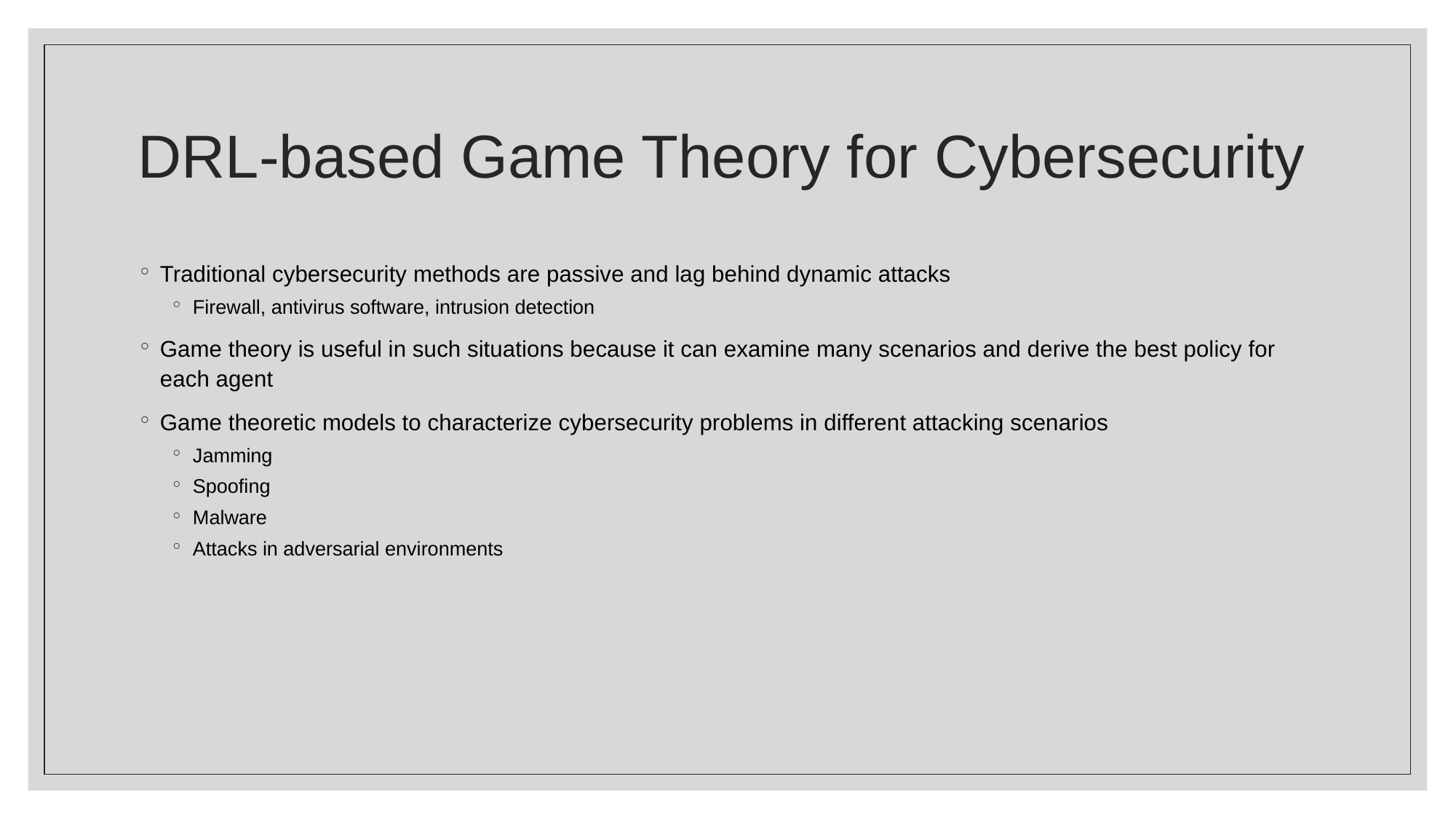

# DRL-based Game Theory for Cybersecurity
Traditional cybersecurity methods are passive and lag behind dynamic attacks
Firewall, antivirus software, intrusion detection
Game theory is useful in such situations because it can examine many scenarios and derive the best policy for each agent
Game theoretic models to characterize cybersecurity problems in different attacking scenarios
Jamming
Spoofing
Malware
Attacks in adversarial environments